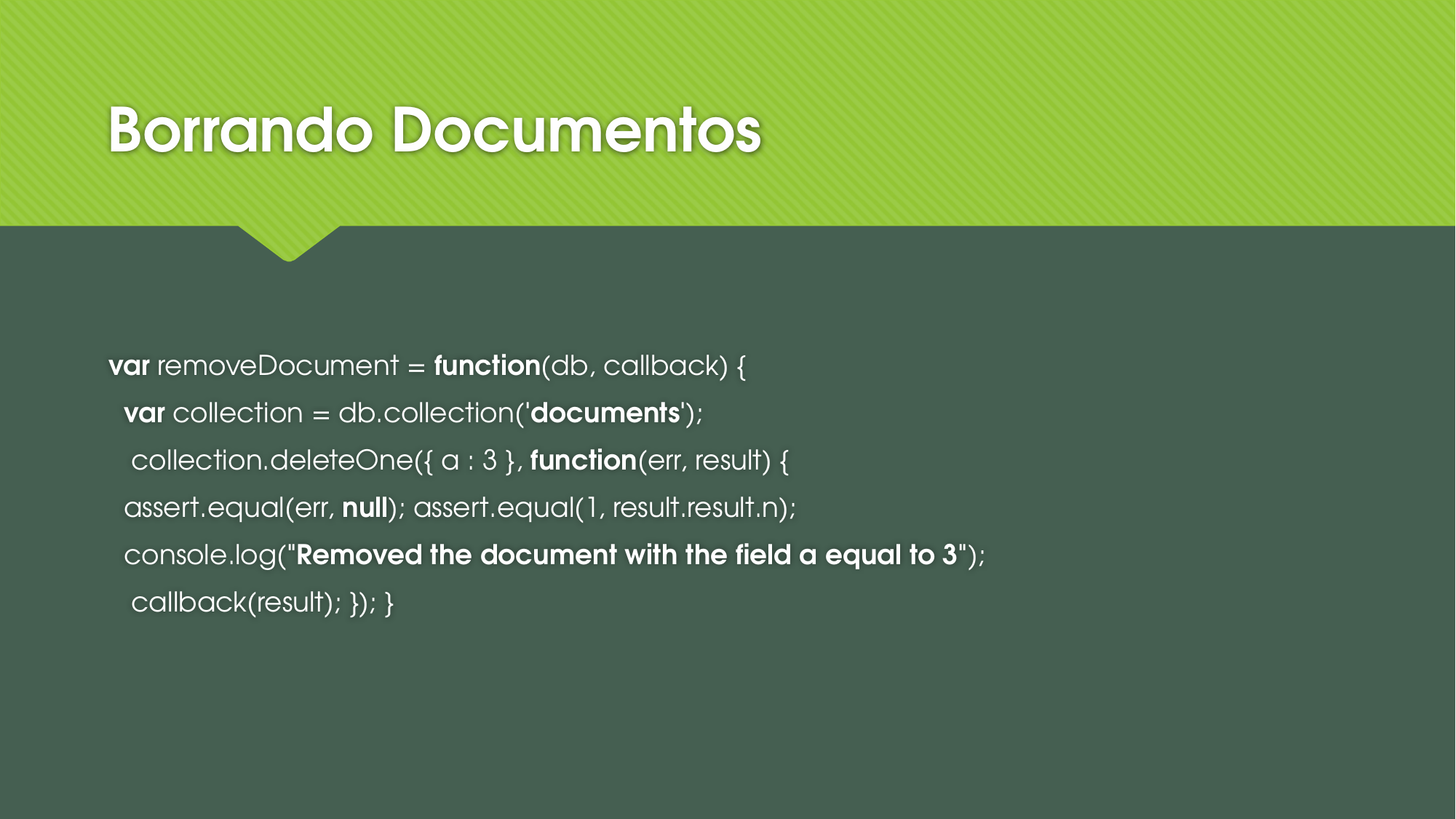

# Borrando Documentos
var removeDocument = function(db, callback) {
  var collection = db.collection('documents');
   collection.deleteOne({ a : 3 }, function(err, result) {
  assert.equal(err, null); assert.equal(1, result.result.n);
  console.log("Removed the document with the field a equal to 3");
   callback(result); }); }